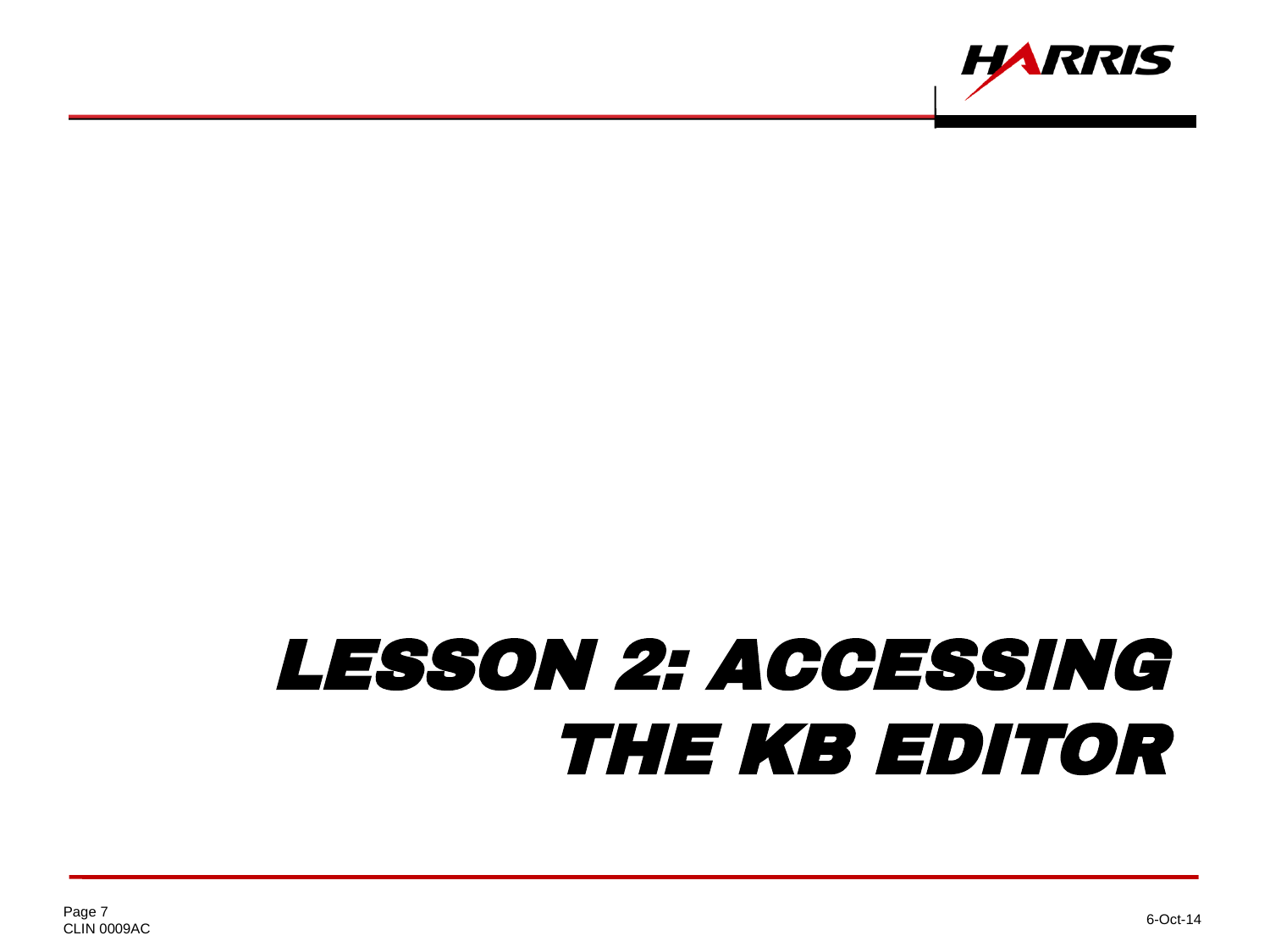

# Lesson 2: Accessing the KB Editor
6-Oct-14